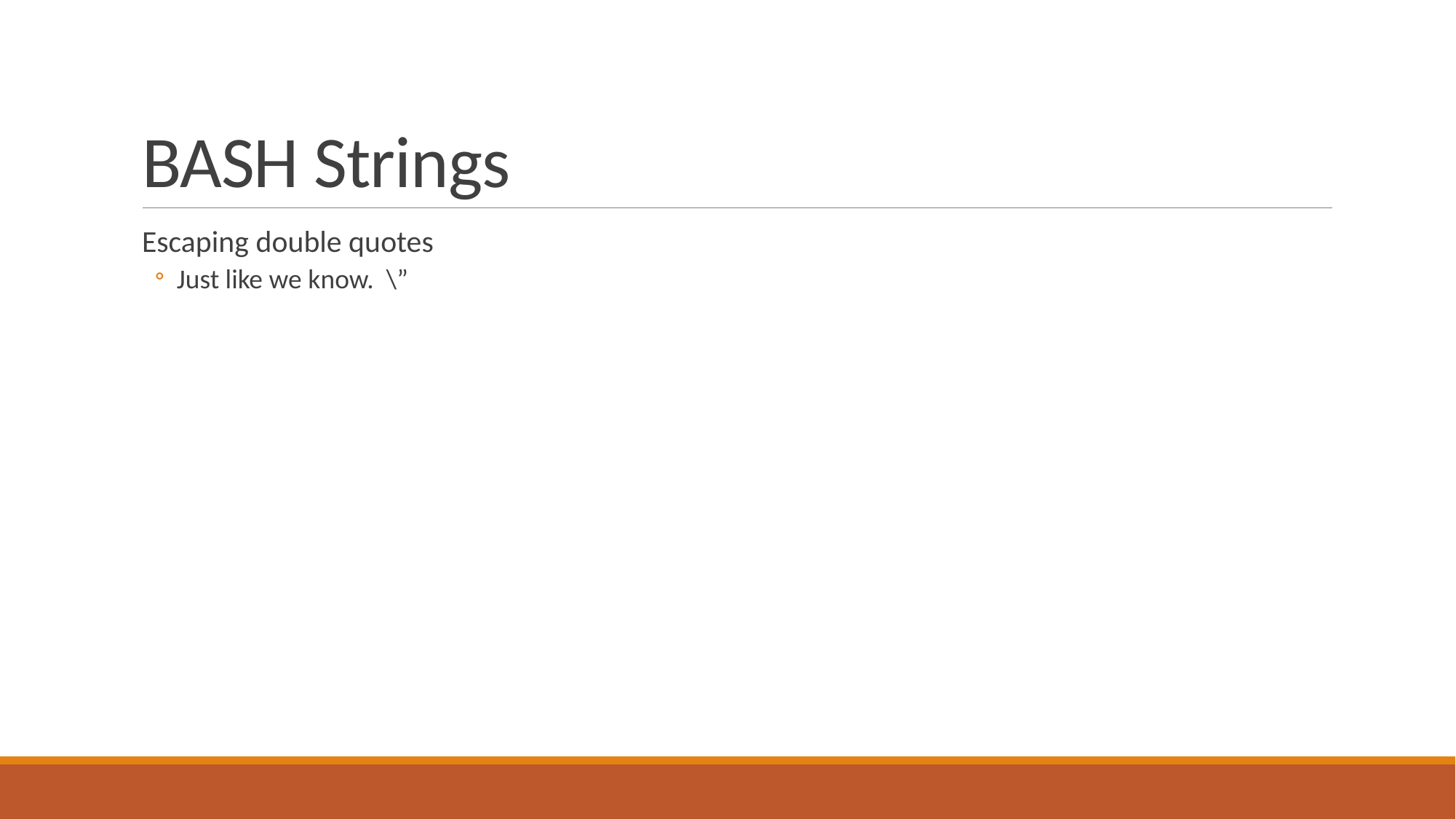

# BASH Strings
Escaping double quotes
Just like we know.  \”